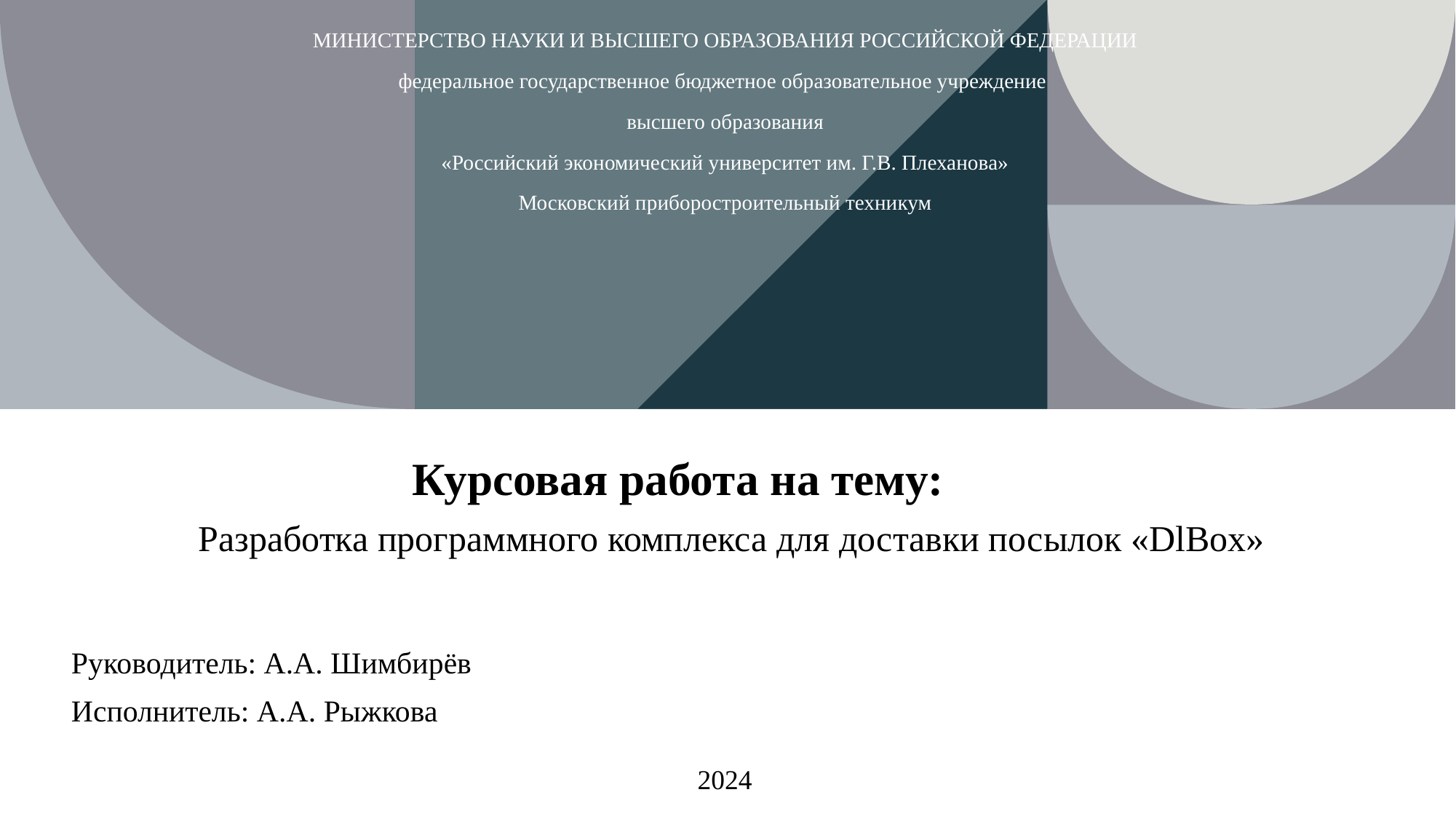

МИНИСТЕРСТВО НАУКИ И ВЫСШЕГО ОБРАЗОВАНИЯ РОССИЙСКОЙ ФЕДЕРАЦИИ
федеральное государственное бюджетное образовательное учреждение
высшего образования
«Российский экономический университет им. Г.В. Плеханова»
Московский приборостроительный техникум

# Курсовая работа на тему:
Разработка программного комплекса для доставки посылок «DlBox»
Руководитель: А.А. Шимбирёв
Исполнитель: А.А. Рыжкова
2024